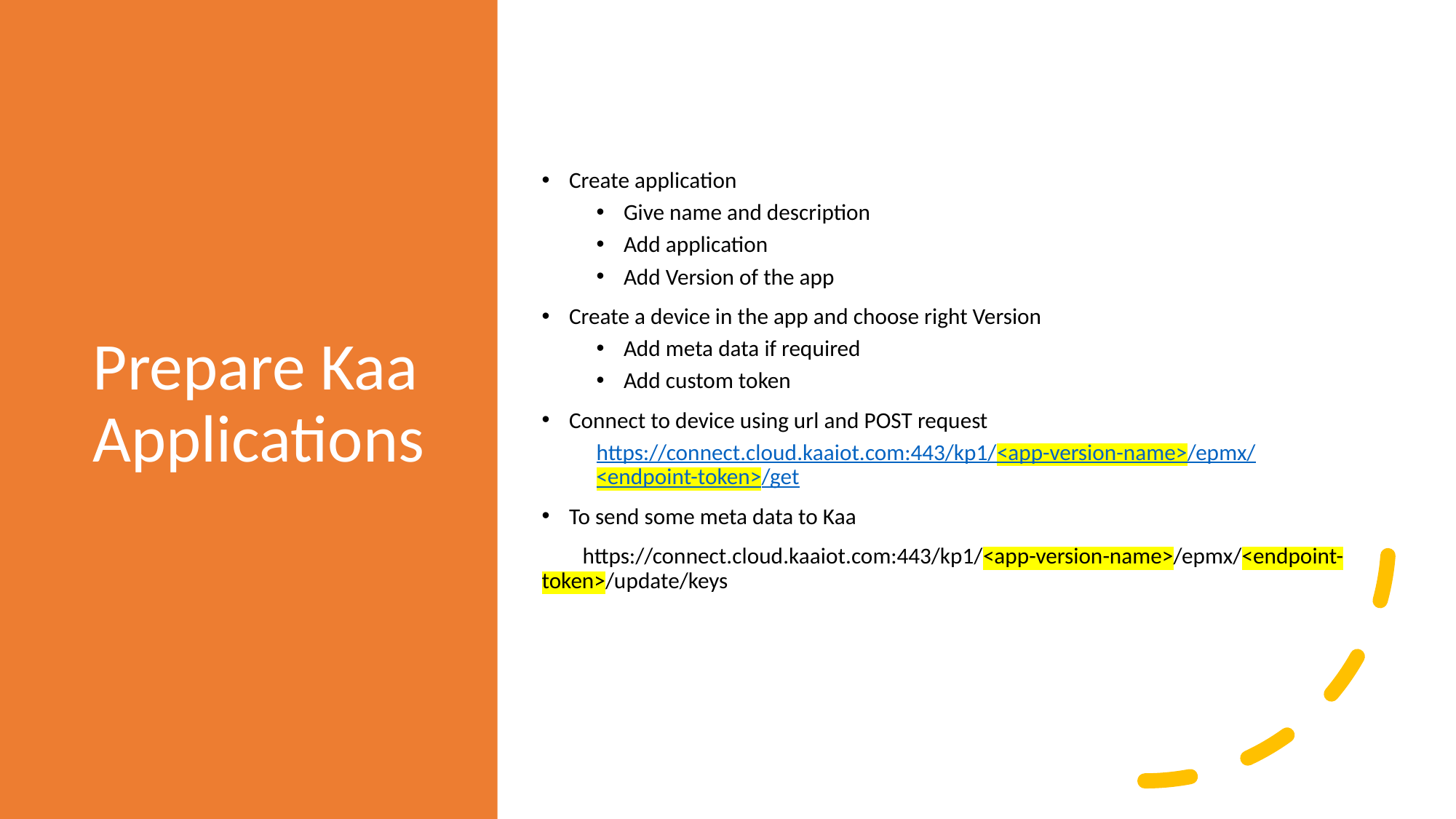

# Prepare Kaa Applications
Create application
Give name and description
Add application
Add Version of the app
Create a device in the app and choose right Version
Add meta data if required
Add custom token
Connect to device using url and POST request
https://connect.cloud.kaaiot.com:443/kp1/<app-version-name>/epmx/<endpoint-token>/get
To send some meta data to Kaa
        https://connect.cloud.kaaiot.com:443/kp1/<app-version-name>/epmx/<endpoint-token>/update/keys